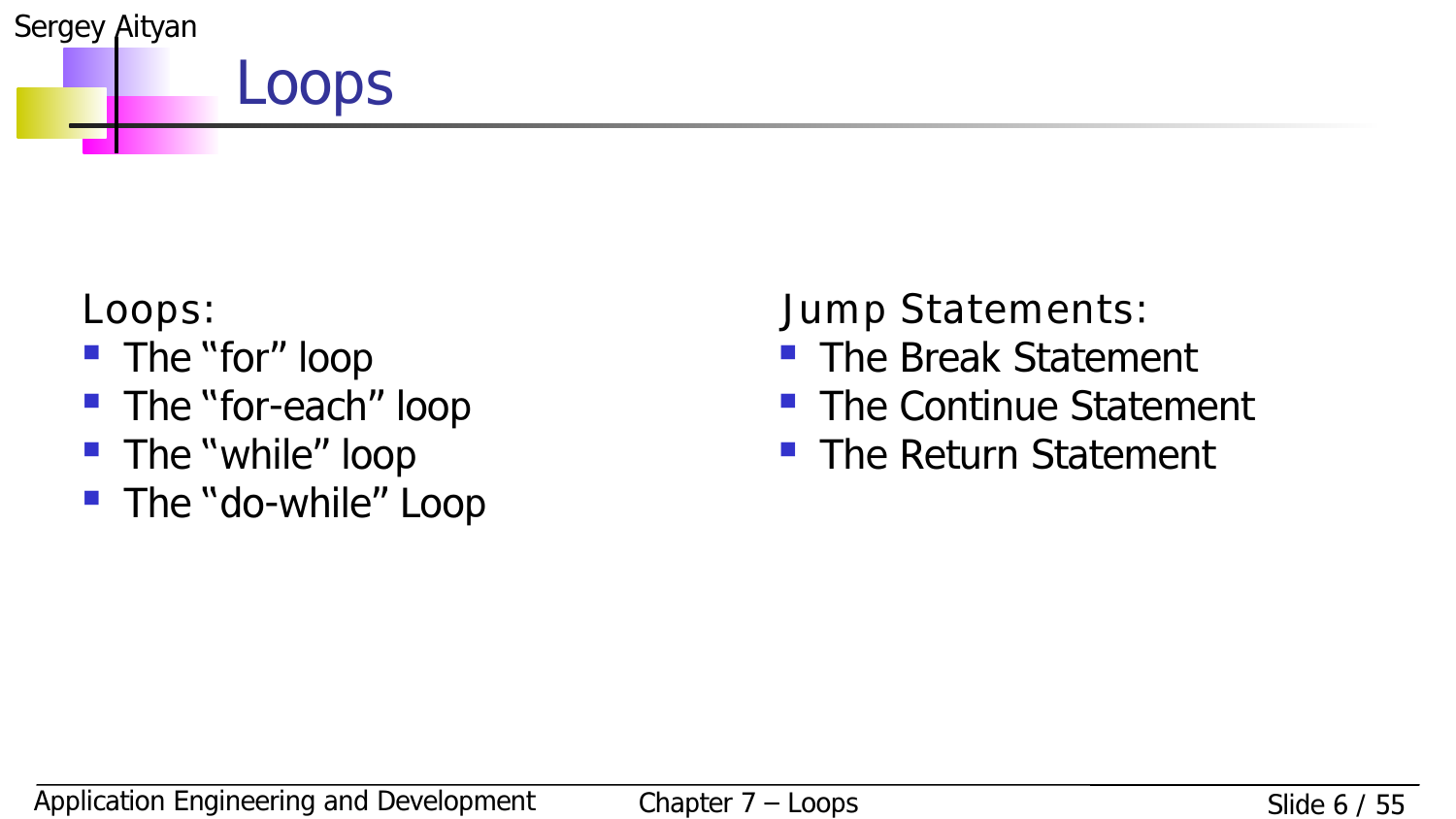

# Loops
Loops:
The “for” loop
The “for-each” loop
The “while” loop
The “do-while” Loop

Jump Statements:
The Break Statement
The Continue Statement
The Return Statement